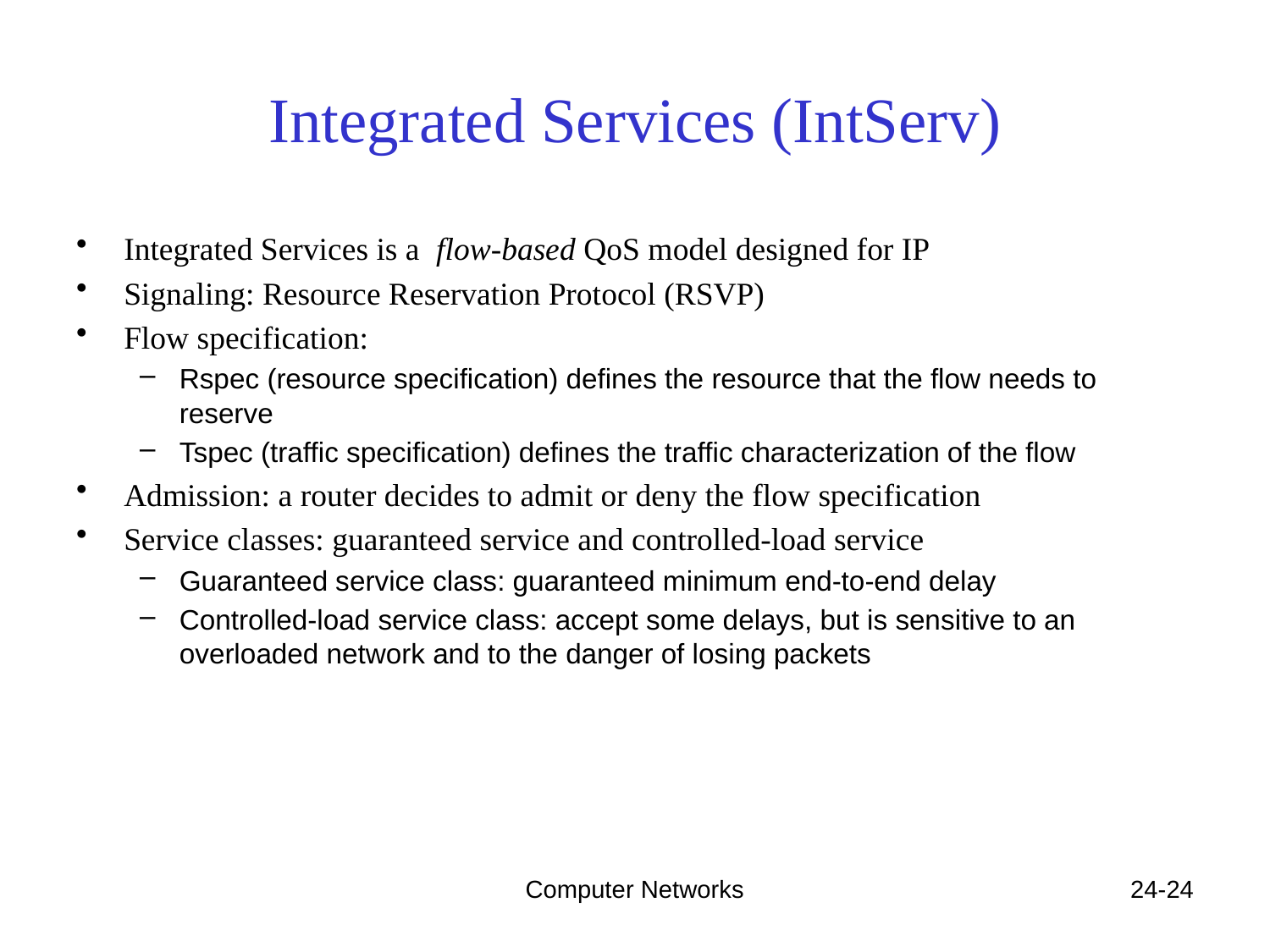

# Integrated Services (IntServ)
Integrated Services is a  flow-based QoS model designed for IP
Signaling: Resource Reservation Protocol (RSVP)
Flow specification:
Rspec (resource specification) defines the resource that the flow needs to reserve
Tspec (traffic specification) defines the traffic characterization of the flow
Admission: a router decides to admit or deny the flow specification
Service classes: guaranteed service and controlled-load service
Guaranteed service class: guaranteed minimum end-to-end delay
Controlled-load service class: accept some delays, but is sensitive to an overloaded network and to the danger of losing packets

Computer Networks
24-24